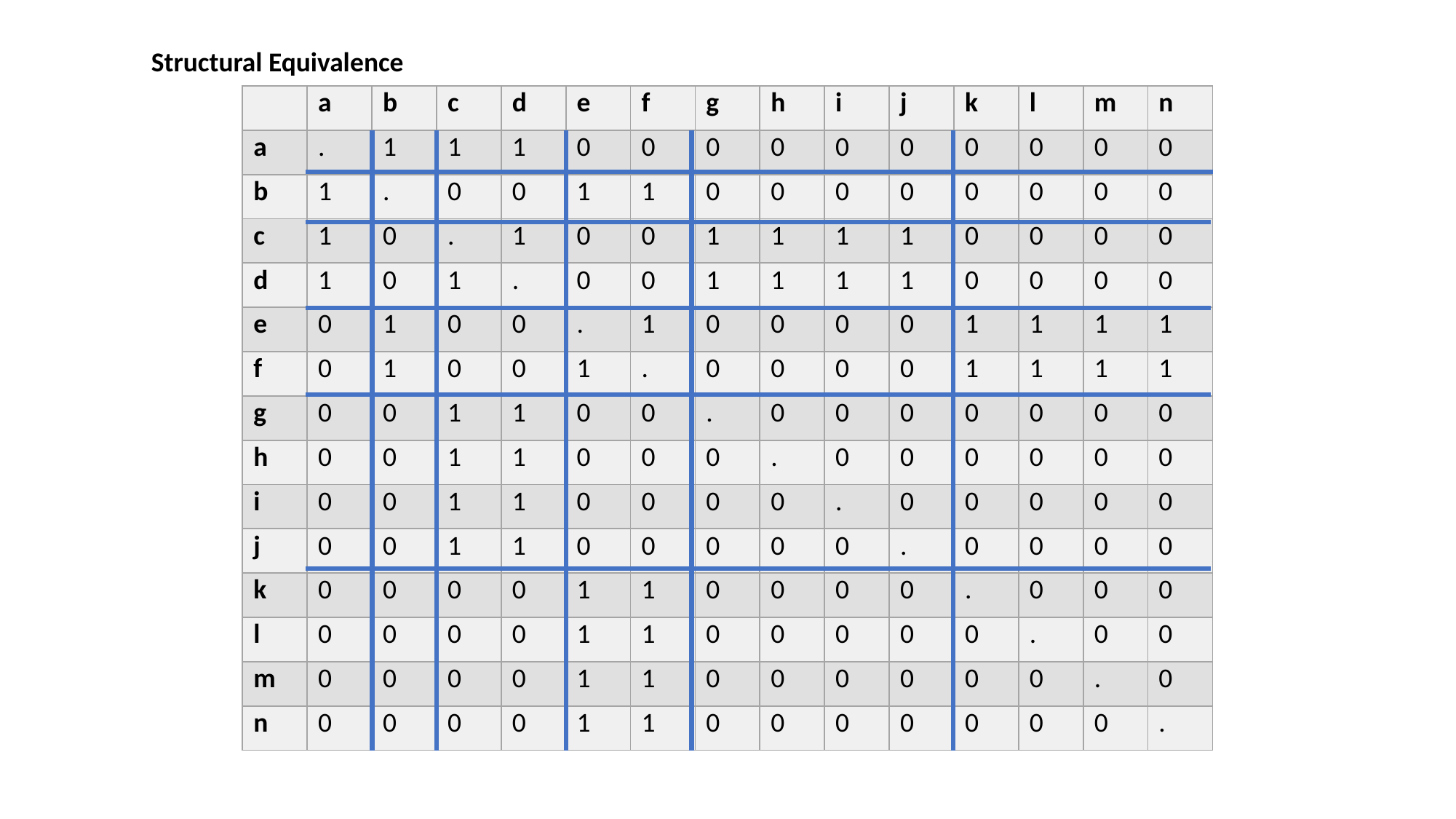

Structural Equivalence
|  | a | b | c | d | e | f | g | h | i | j | k | l | m | n |
| --- | --- | --- | --- | --- | --- | --- | --- | --- | --- | --- | --- | --- | --- | --- |
| a | . | 1 | 1 | 1 | 0 | 0 | 0 | 0 | 0 | 0 | 0 | 0 | 0 | 0 |
| b | 1 | . | 0 | 0 | 1 | 1 | 0 | 0 | 0 | 0 | 0 | 0 | 0 | 0 |
| c | 1 | 0 | . | 1 | 0 | 0 | 1 | 1 | 1 | 1 | 0 | 0 | 0 | 0 |
| d | 1 | 0 | 1 | . | 0 | 0 | 1 | 1 | 1 | 1 | 0 | 0 | 0 | 0 |
| e | 0 | 1 | 0 | 0 | . | 1 | 0 | 0 | 0 | 0 | 1 | 1 | 1 | 1 |
| f | 0 | 1 | 0 | 0 | 1 | . | 0 | 0 | 0 | 0 | 1 | 1 | 1 | 1 |
| g | 0 | 0 | 1 | 1 | 0 | 0 | . | 0 | 0 | 0 | 0 | 0 | 0 | 0 |
| h | 0 | 0 | 1 | 1 | 0 | 0 | 0 | . | 0 | 0 | 0 | 0 | 0 | 0 |
| i | 0 | 0 | 1 | 1 | 0 | 0 | 0 | 0 | . | 0 | 0 | 0 | 0 | 0 |
| j | 0 | 0 | 1 | 1 | 0 | 0 | 0 | 0 | 0 | . | 0 | 0 | 0 | 0 |
| k | 0 | 0 | 0 | 0 | 1 | 1 | 0 | 0 | 0 | 0 | . | 0 | 0 | 0 |
| l | 0 | 0 | 0 | 0 | 1 | 1 | 0 | 0 | 0 | 0 | 0 | . | 0 | 0 |
| m | 0 | 0 | 0 | 0 | 1 | 1 | 0 | 0 | 0 | 0 | 0 | 0 | . | 0 |
| n | 0 | 0 | 0 | 0 | 1 | 1 | 0 | 0 | 0 | 0 | 0 | 0 | 0 | . |